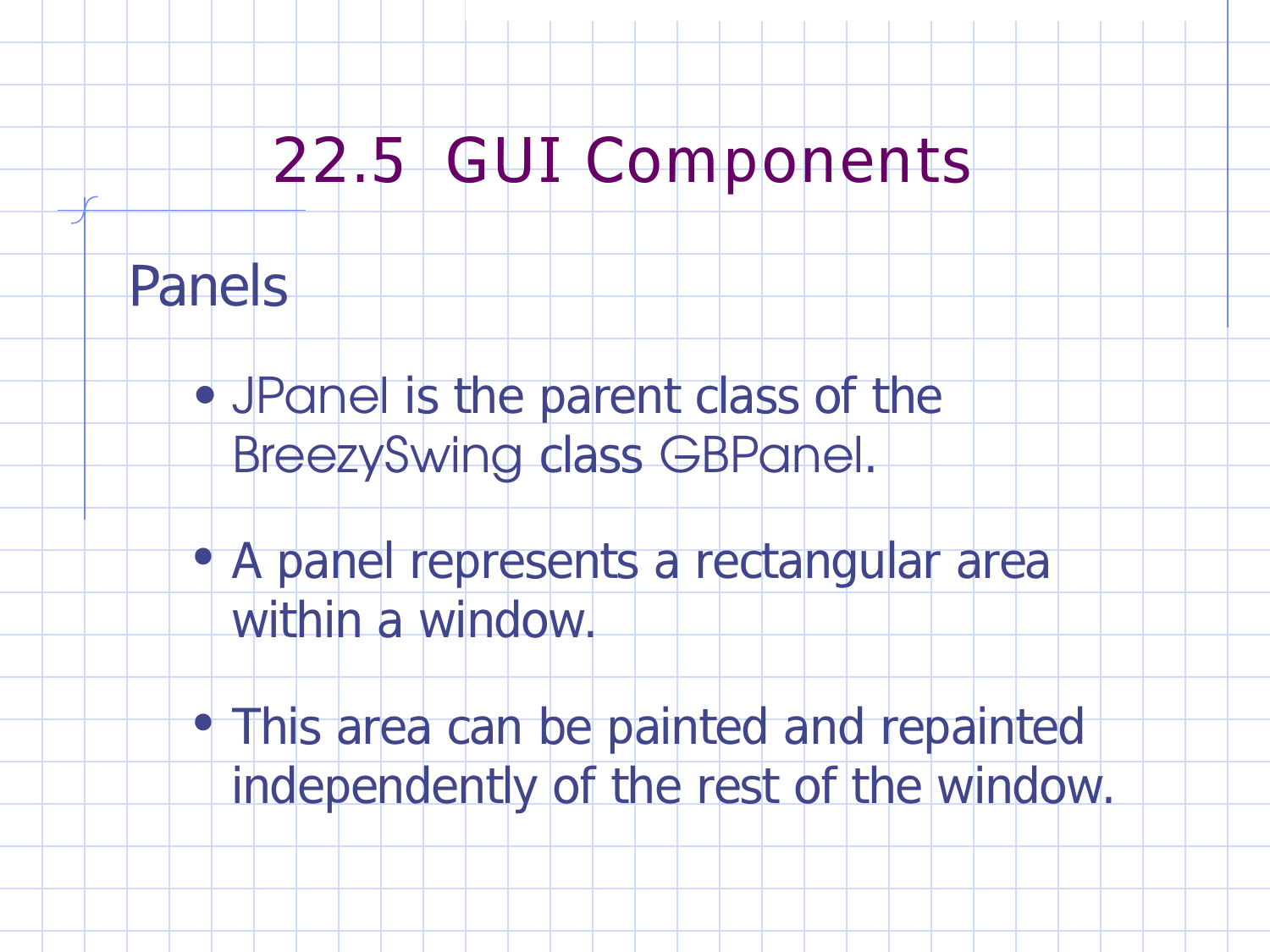

# 22.5  GUI Components
Panels

JPanel is the parent class of the BreezySwing class GBPanel.

A panel represents a rectangular area within a window.

This area can be painted and repainted independently of the rest of the window.